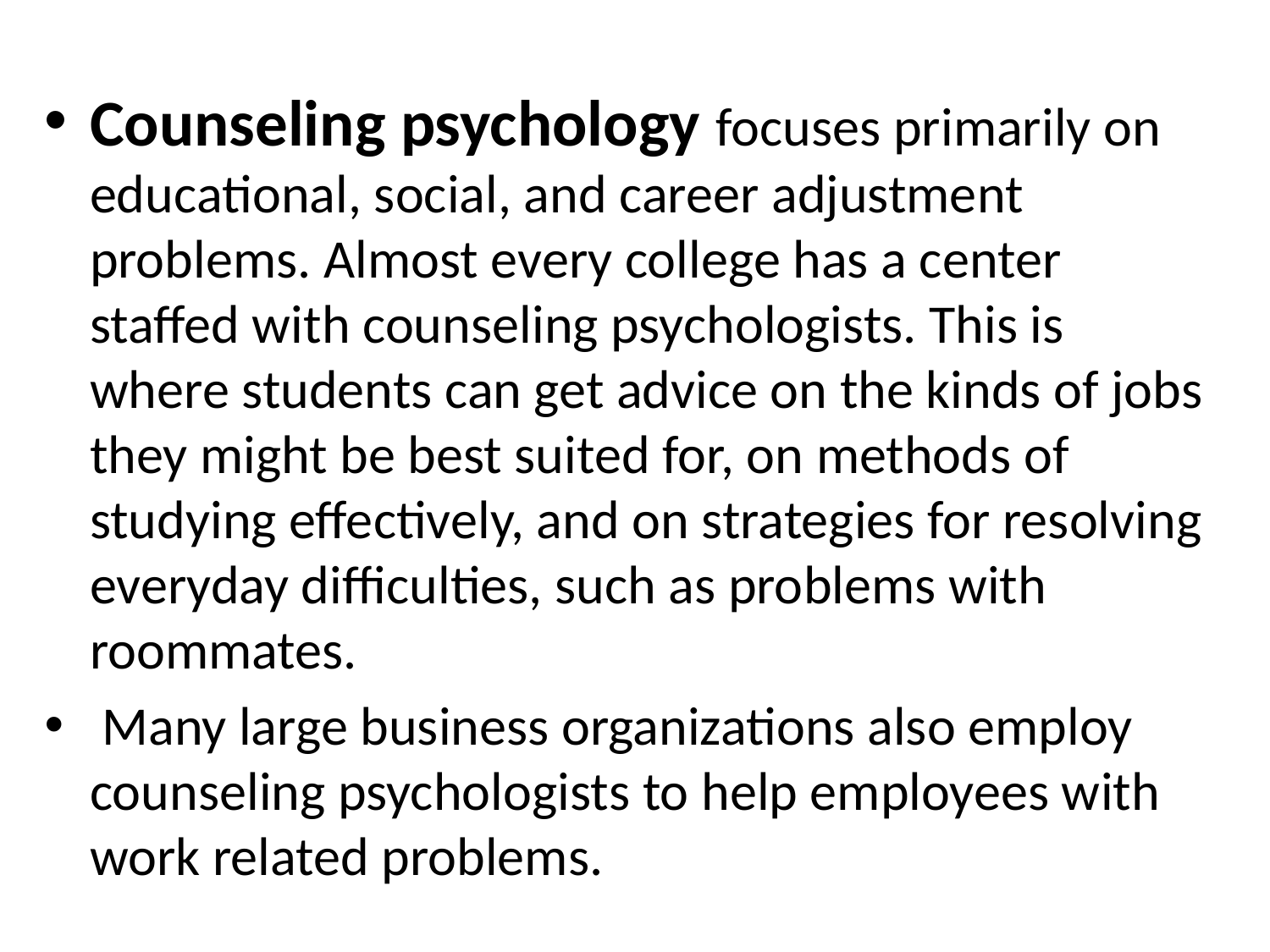

Counseling psychology focuses primarily on educational, social, and career adjustment problems. Almost every college has a center staffed with counseling psychologists. This is where students can get advice on the kinds of jobs they might be best suited for, on methods of studying effectively, and on strategies for resolving everyday difficulties, such as problems with roommates.
 Many large business organizations also employ counseling psychologists to help employees with work related problems.